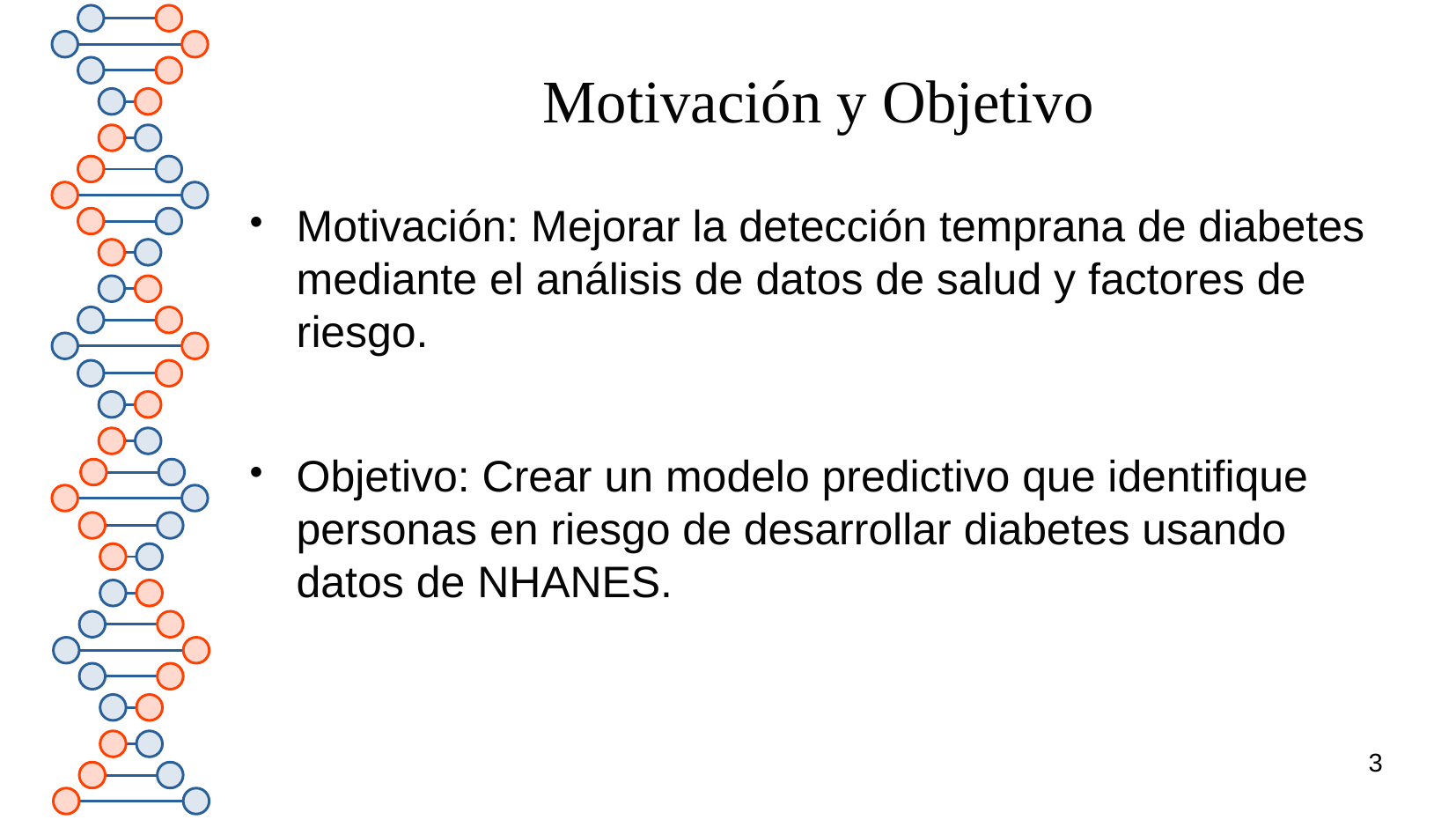

# Motivación y Objetivo
Motivación: Mejorar la detección temprana de diabetes mediante el análisis de datos de salud y factores de riesgo.

Objetivo: Crear un modelo predictivo que identifique personas en riesgo de desarrollar diabetes usando datos de NHANES.
3